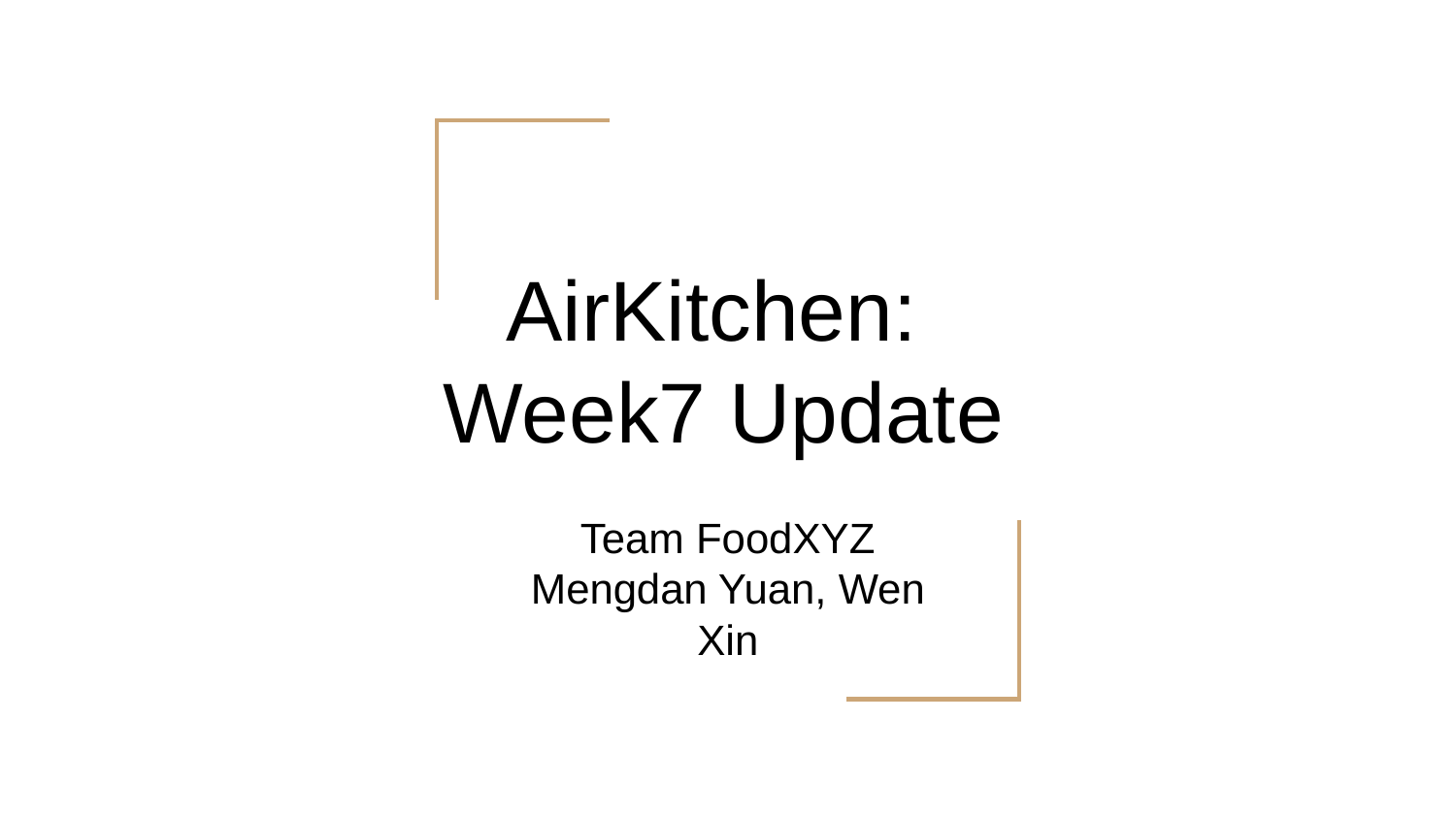

# AirKitchen:
Week7 Update
Team FoodXYZ
Mengdan Yuan, Wen Xin